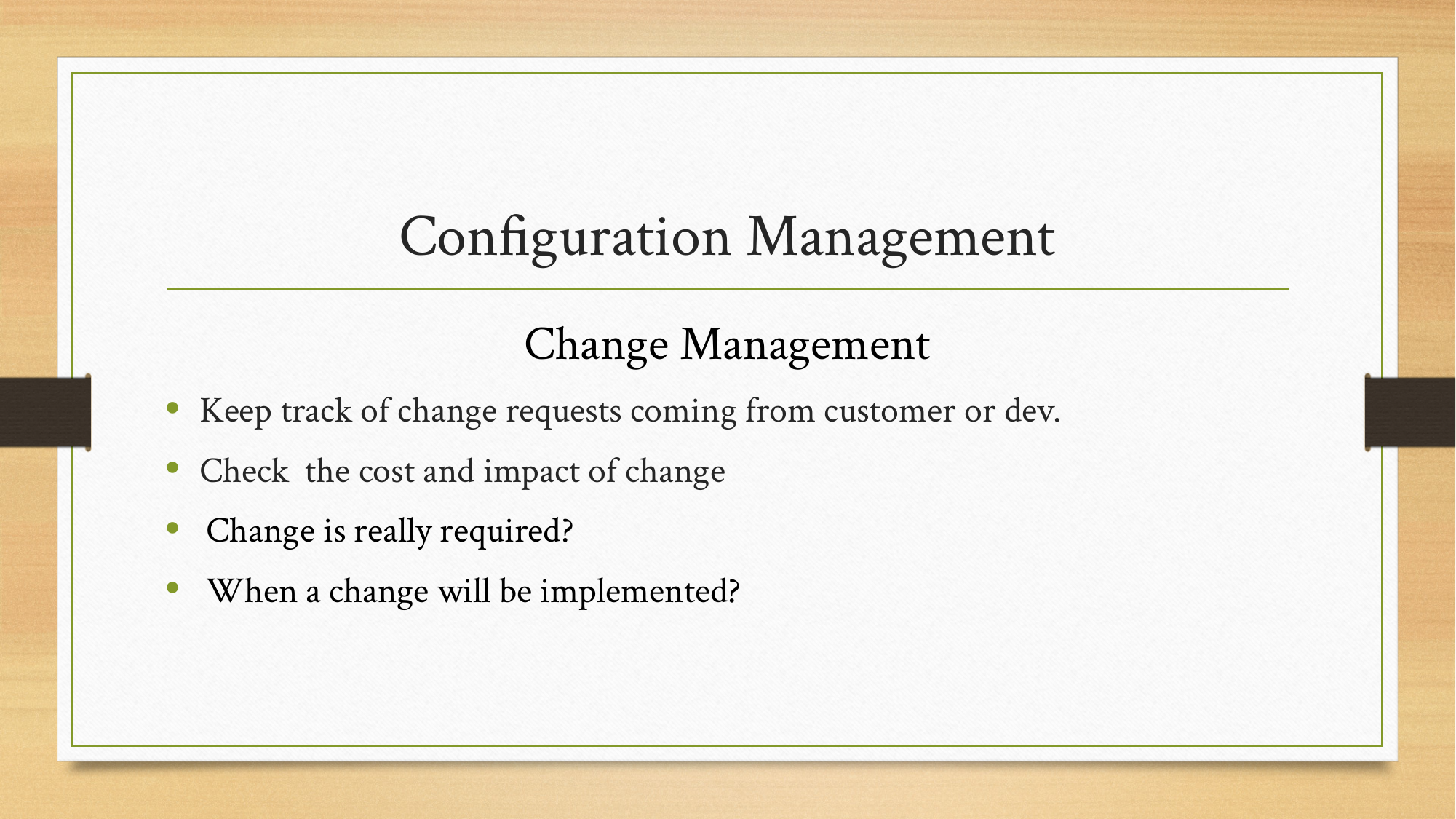

# Configuration Management

Change Management
Keep track of change requests coming from customer or dev.
Check  the cost and impact of change
Change is really required?
When a change will be implemented?